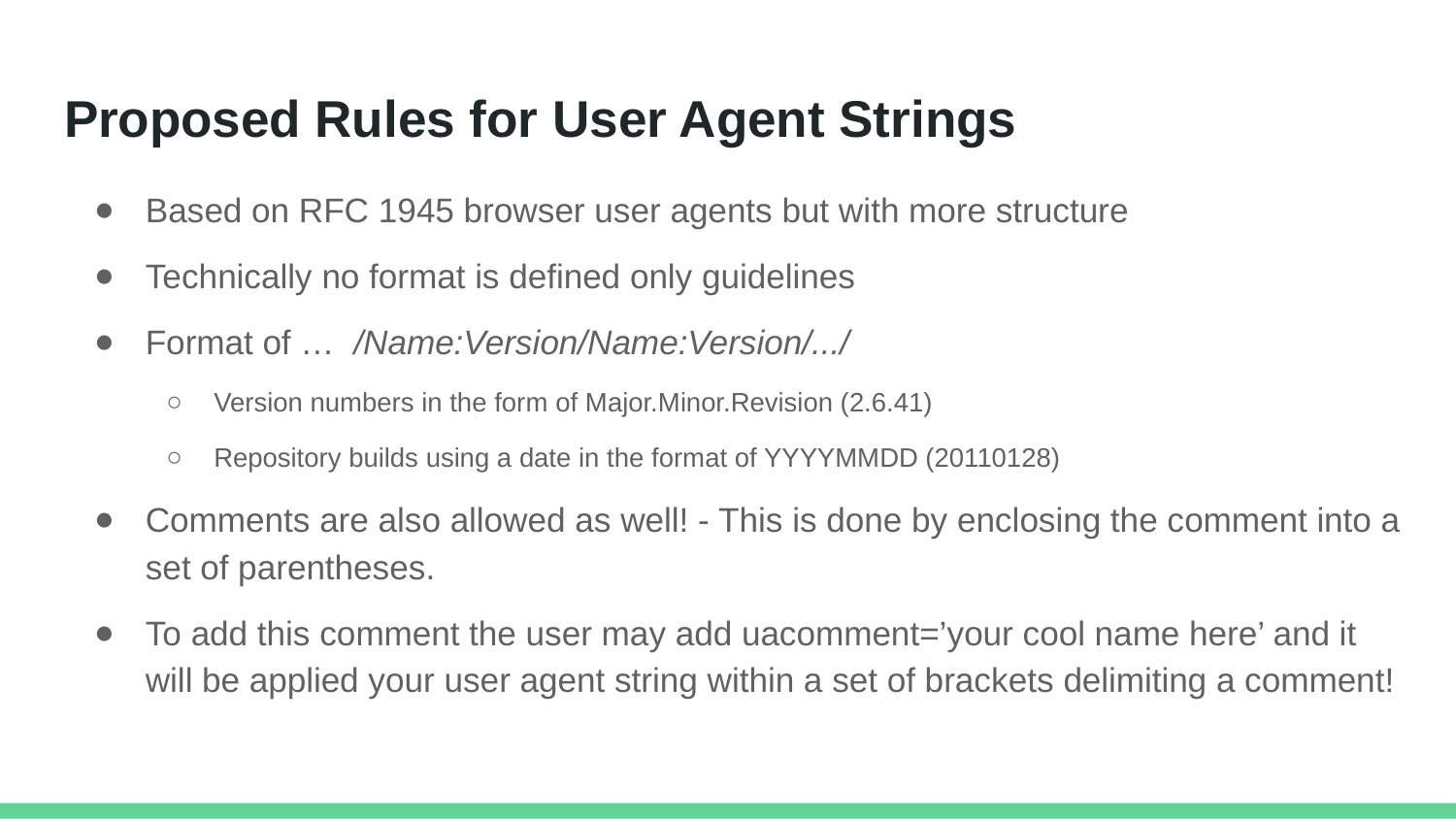

# Proposed Rules for User Agent Strings
Based on RFC 1945 browser user agents but with more structure
Technically no format is defined only guidelines
Format of …  /Name:Version/Name:Version/.../
Version numbers in the form of Major.Minor.Revision (2.6.41)
Repository builds using a date in the format of YYYYMMDD (20110128)
Comments are also allowed as well! - This is done by enclosing the comment into a set of parentheses.
To add this comment the user may add uacomment=’your cool name here’ and it will be applied your user agent string within a set of brackets delimiting a comment!